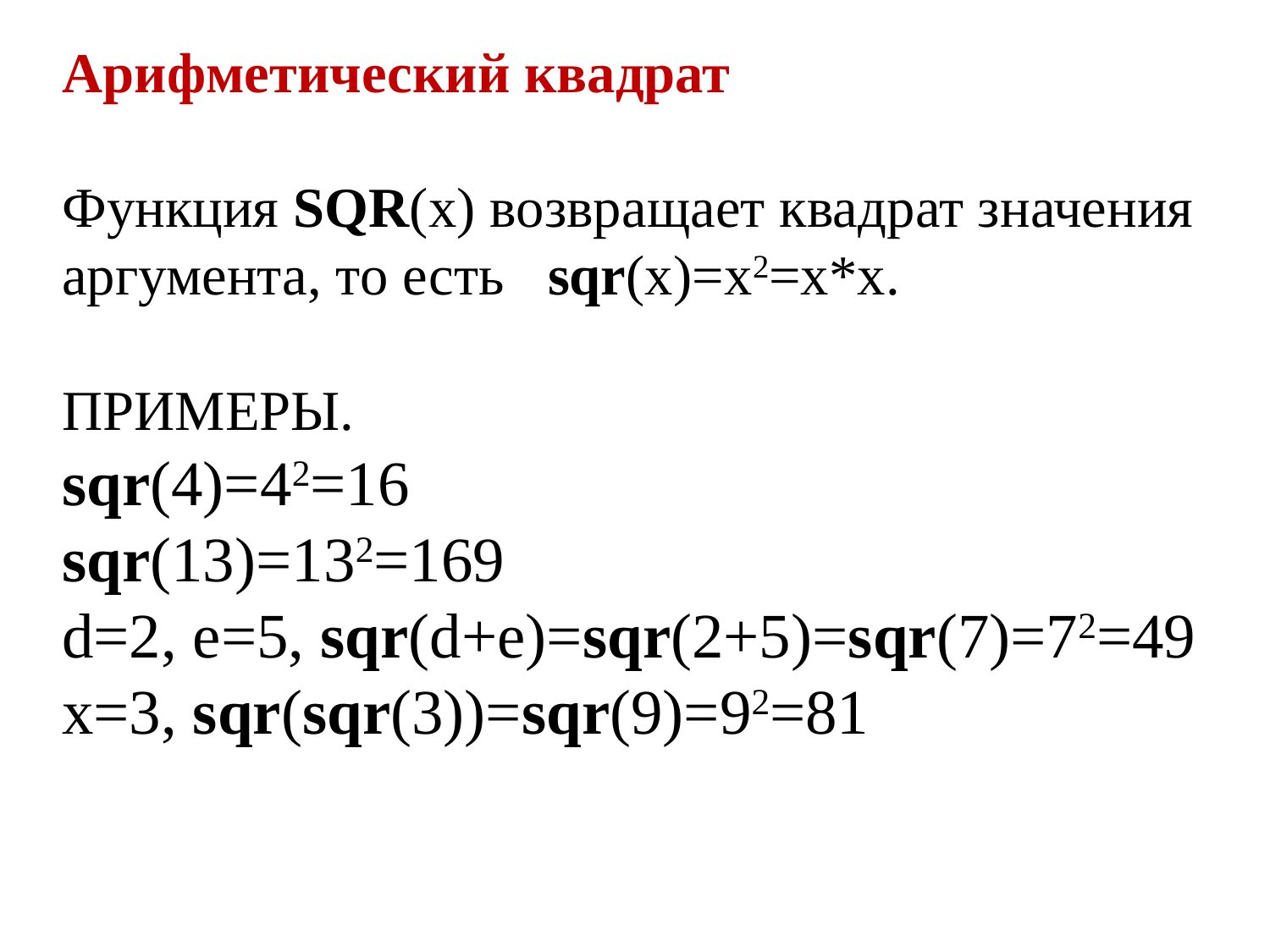

Арифметический квадрат

Функция SQR(x) возвращает квадрат значения аргумента, то есть   sqr(x)=x2=x*x.

ПРИМЕРЫ.
sqr(4)=42=16
sqr(13)=132=169
d=2, e=5, sqr(d+e)=sqr(2+5)=sqr(7)=72=49
x=3, sqr(sqr(3))=sqr(9)=92=81